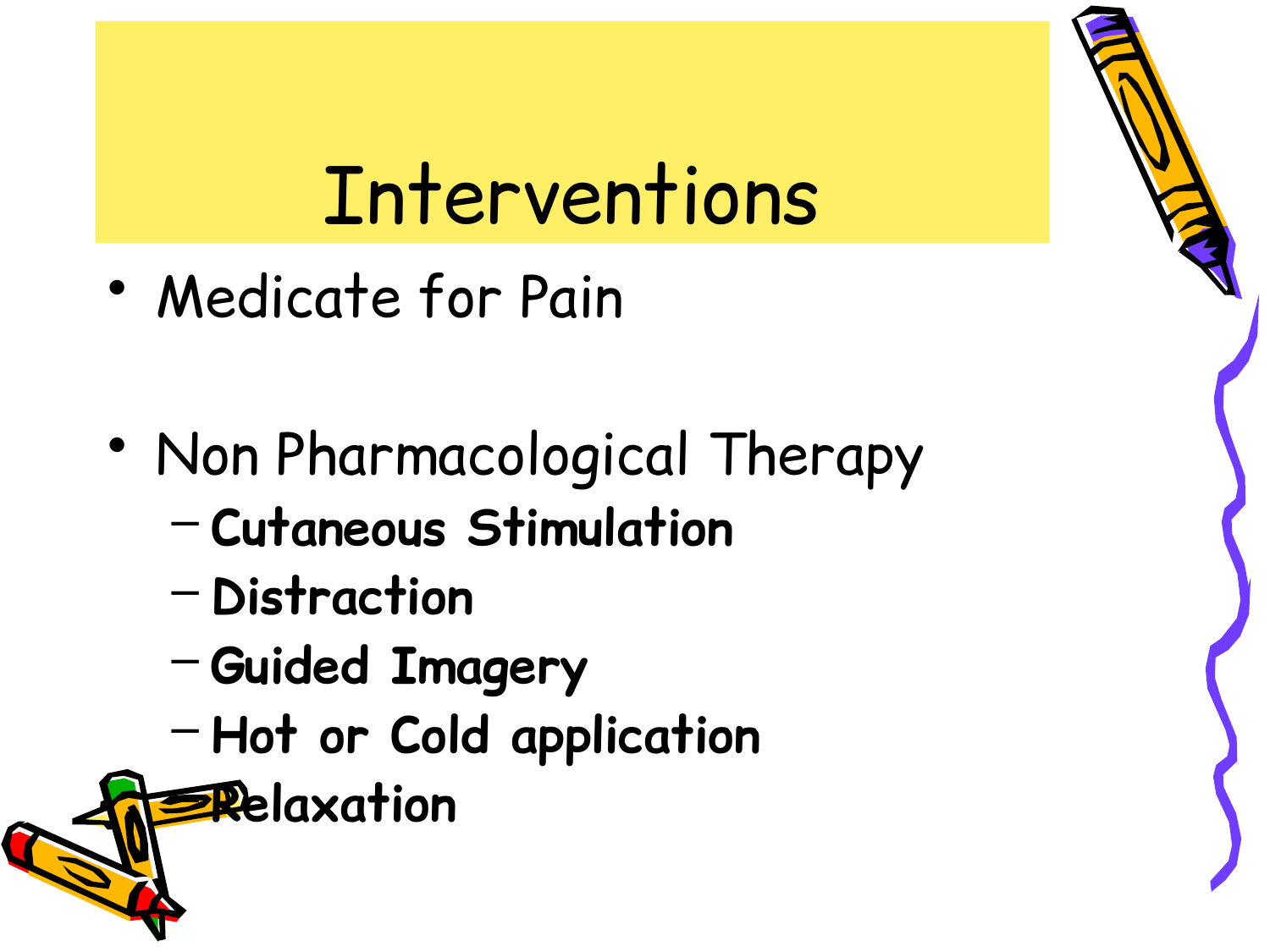

# Interventions
Medicate for Pain

Non Pharmacological Therapy
Cutaneous Stimulation
Distraction
Guided Imagery
Hot or Cold application
Relaxation